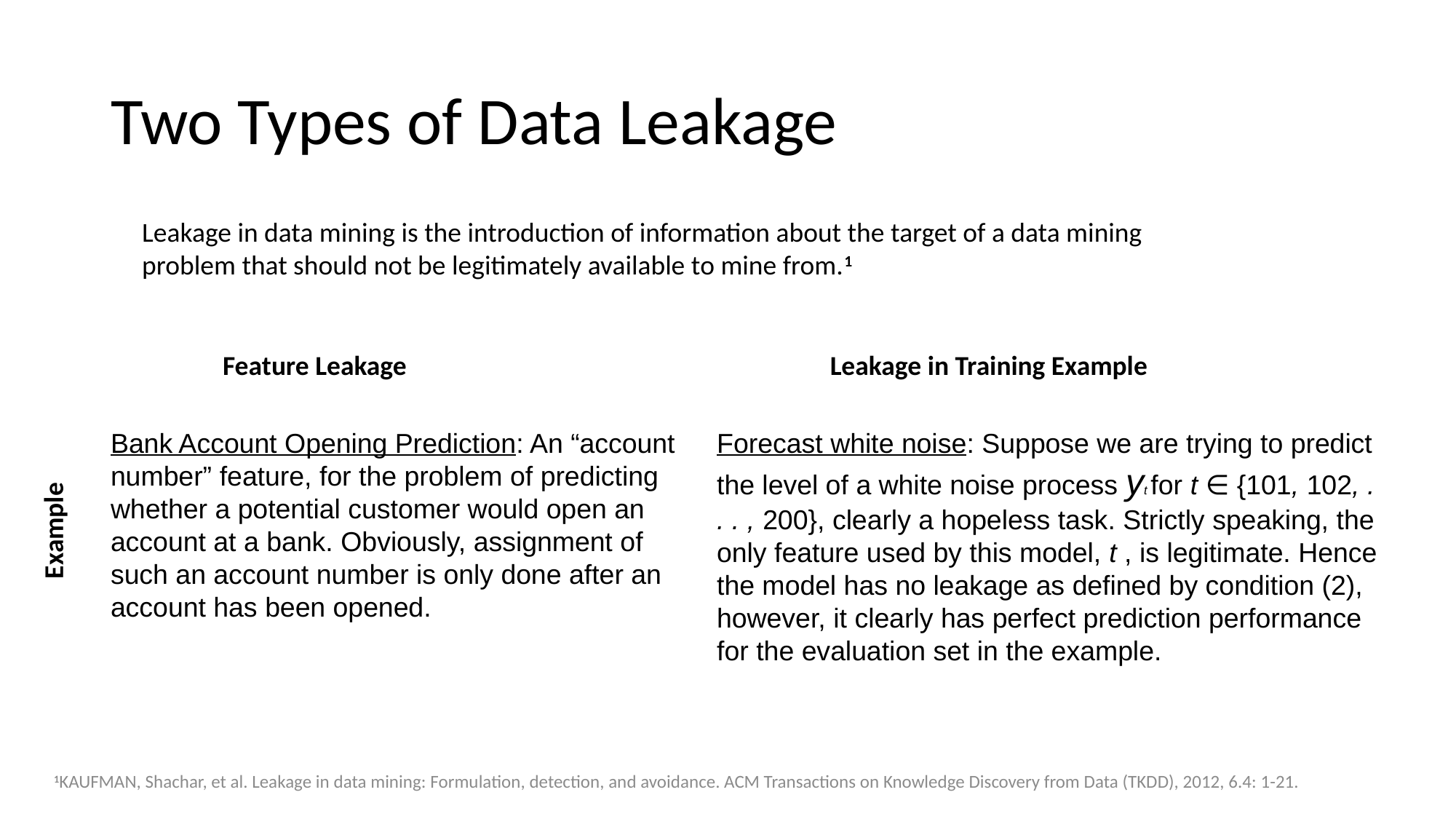

# Two Types of Data Leakage
Leakage in data mining is the introduction of information about the target of a data mining problem that should not be legitimately available to mine from.1
Feature Leakage
Leakage in Training Example
Bank Account Opening Prediction: An “account number” feature, for the problem of predicting whether a potential customer would open an account at a bank. Obviously, assignment of such an account number is only done after an account has been opened.
Forecast white noise: Suppose we are trying to predict the level of a white noise process yt for t ∈ {101, 102, . . . , 200}, clearly a hopeless task. Strictly speaking, the only feature used by this model, t , is legitimate. Hence the model has no leakage as defined by condition (2), however, it clearly has perfect prediction performance for the evaluation set in the example.
Example
1KAUFMAN, Shachar, et al. Leakage in data mining: Formulation, detection, and avoidance. ACM Transactions on Knowledge Discovery from Data (TKDD), 2012, 6.4: 1-21.